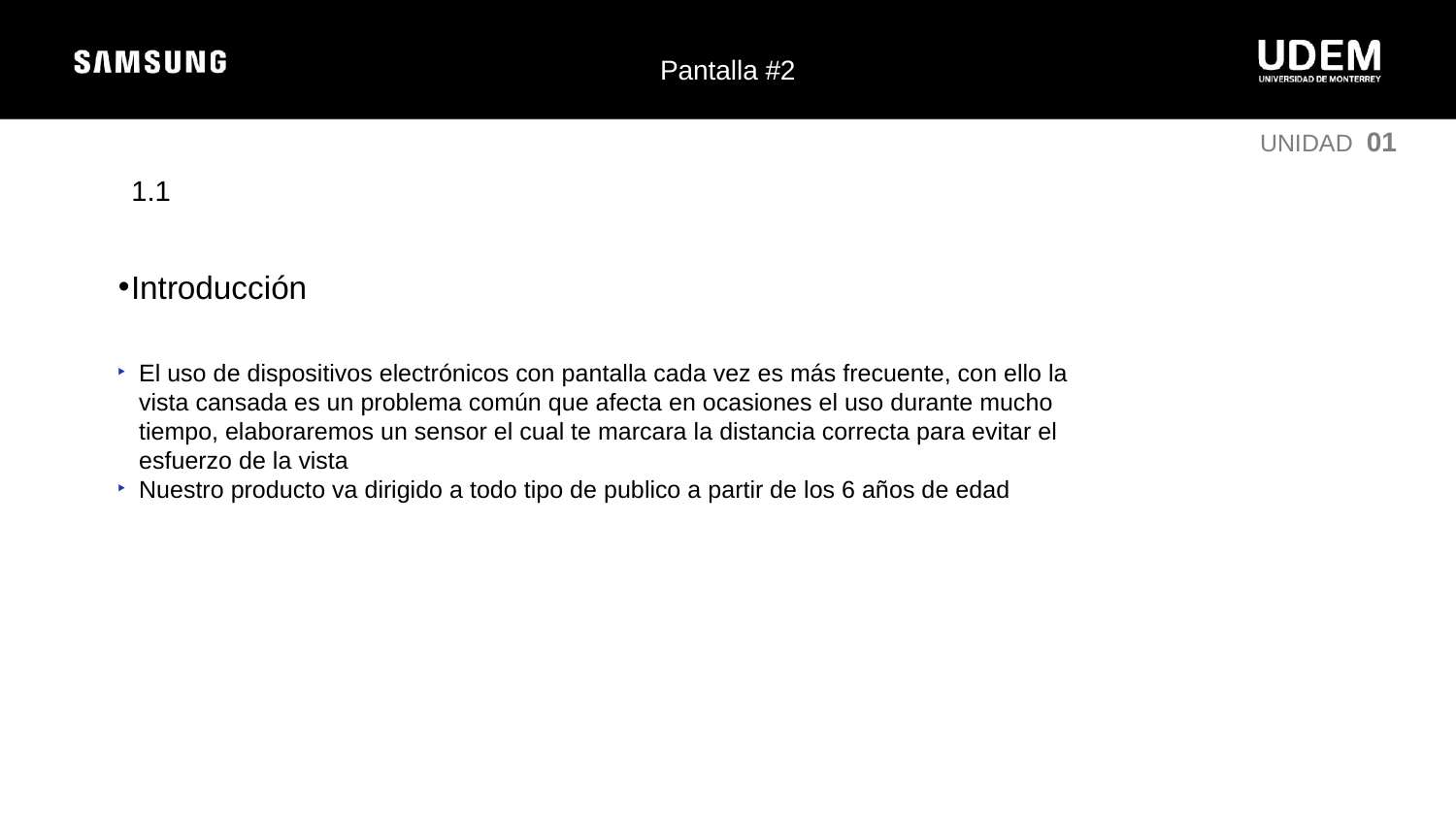

Pantalla #2
UNIDAD  01
1.1
Introducción
El uso de dispositivos electrónicos con pantalla cada vez es más frecuente, con ello la vista cansada es un problema común que afecta en ocasiones el uso durante mucho tiempo, elaboraremos un sensor el cual te marcara la distancia correcta para evitar el esfuerzo de la vista
Nuestro producto va dirigido a todo tipo de publico a partir de los 6 años de edad